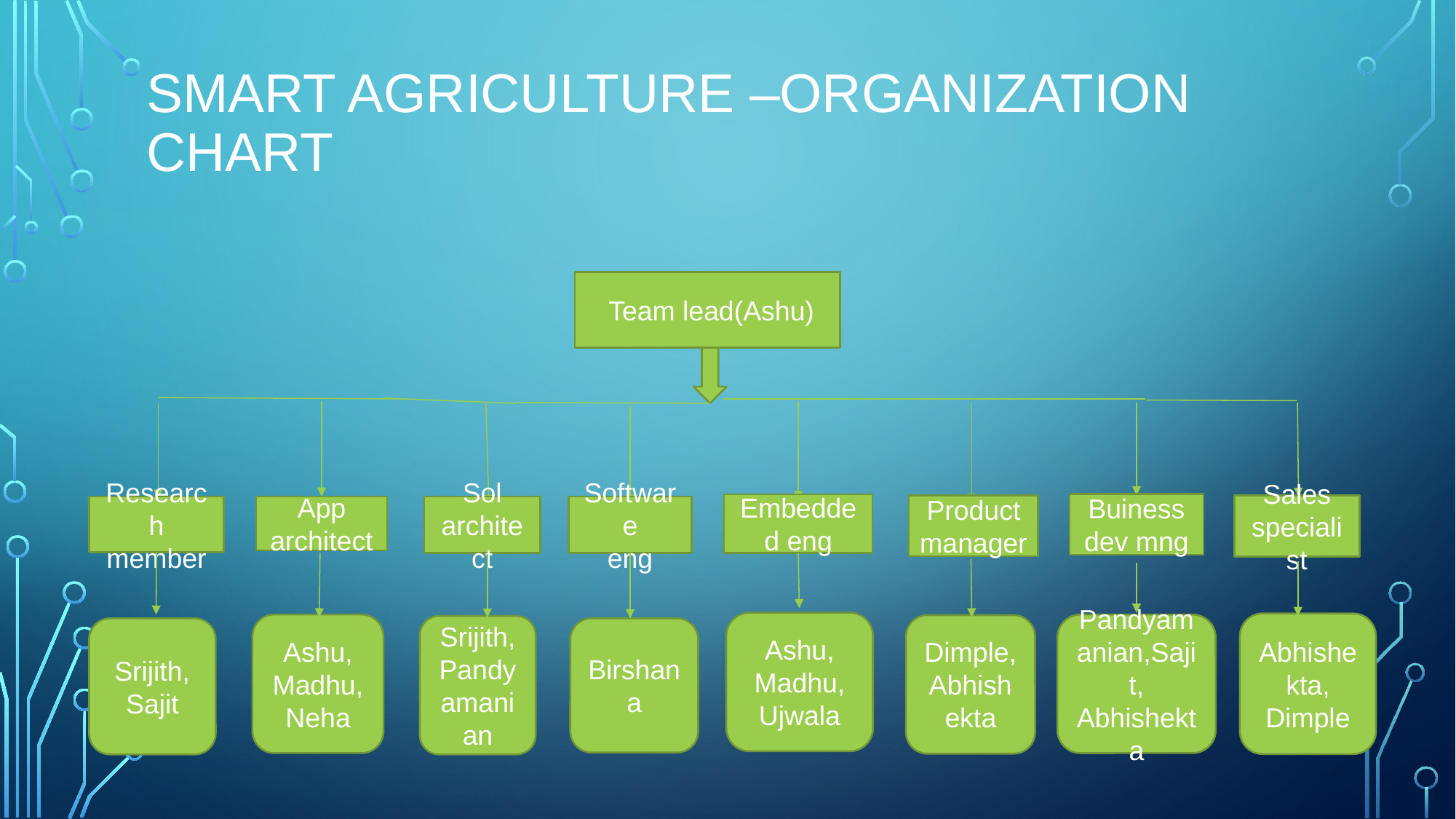

# Smart agriculture –organization chart

 Team lead(Ashu)

Buiness dev mng
Embedded eng
Product
manager
Sales
specialist
Research member
App architect
Sol architect
Software
eng
Ashu,
Madhu,
Ujwala
Abhishekta,
Dimple
Pandyamanian,Sajit,
Abhishekta
Ashu,
Madhu,Neha
Dimple,Abhishekta
Srijith,
Pandyamanian
Srijith,
Sajit
Birshana